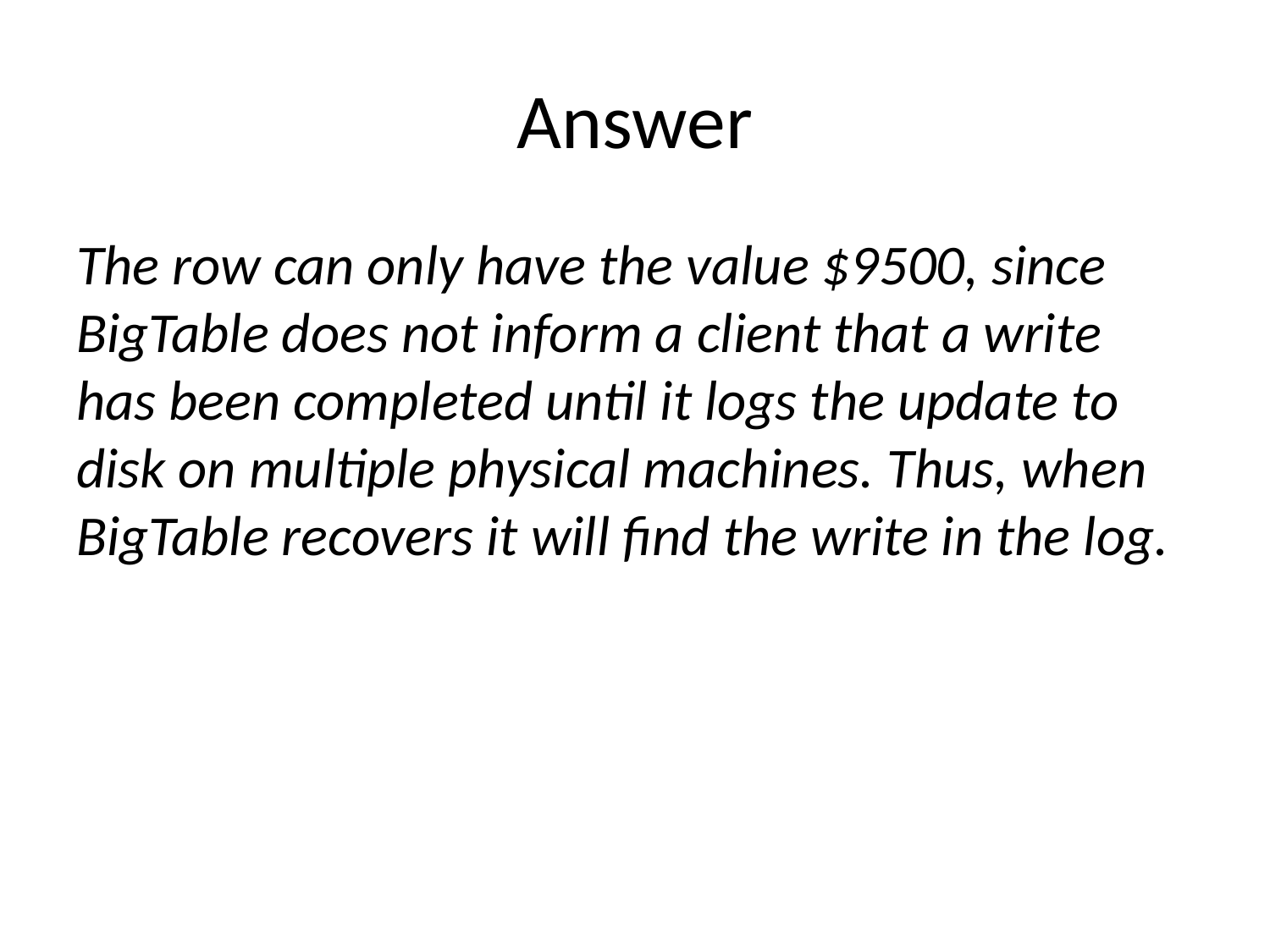

# Answer
The row can only have the value $9500, since BigTable does not inform a client that a write has been completed until it logs the update to disk on multiple physical machines. Thus, when BigTable recovers it will find the write in the log.